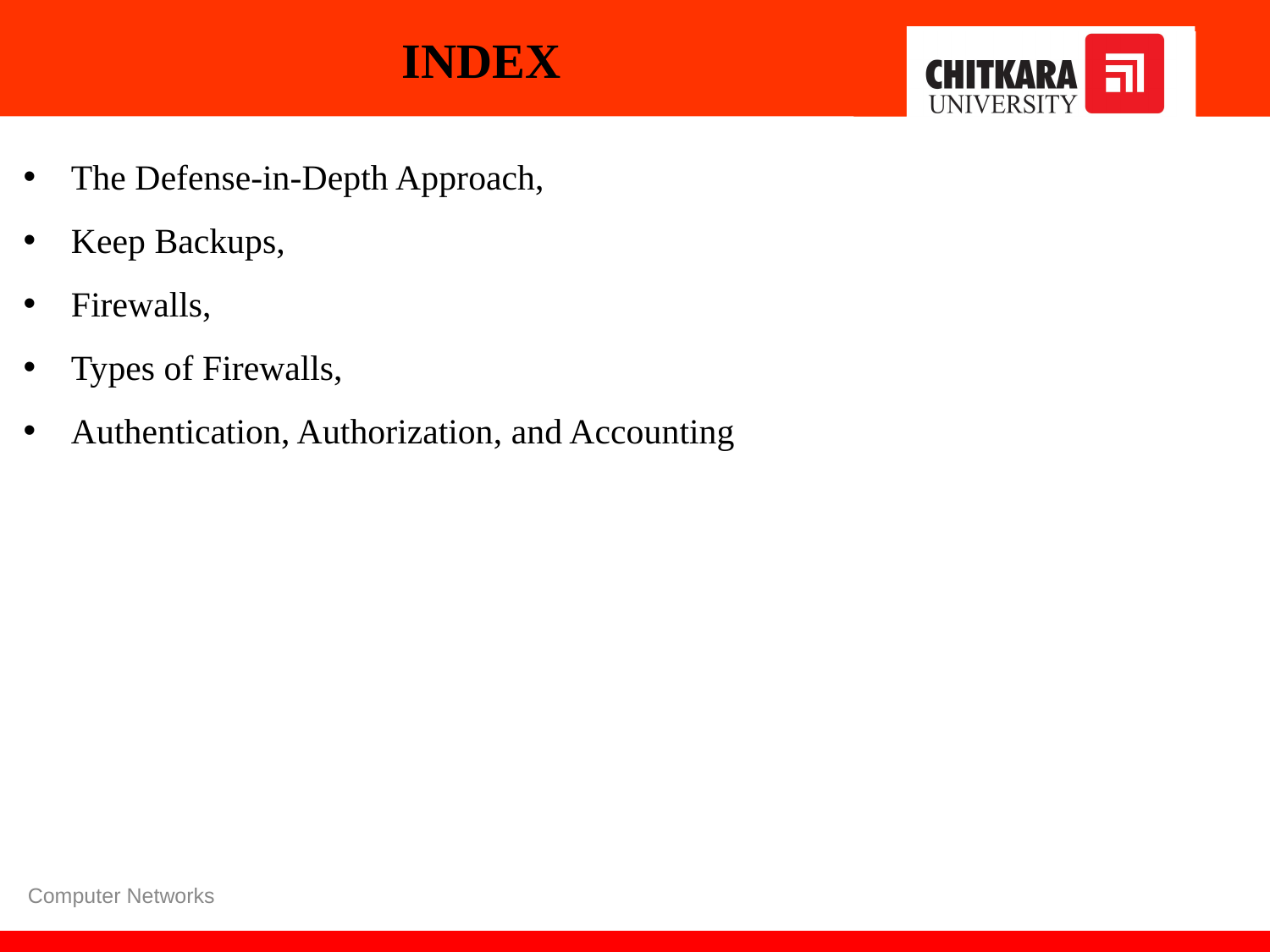

INDEX

The Defense-in-Depth Approach,
Keep Backups,
Firewalls,
Types of Firewalls,
Authentication, Authorization, and Accounting
Computer Networks